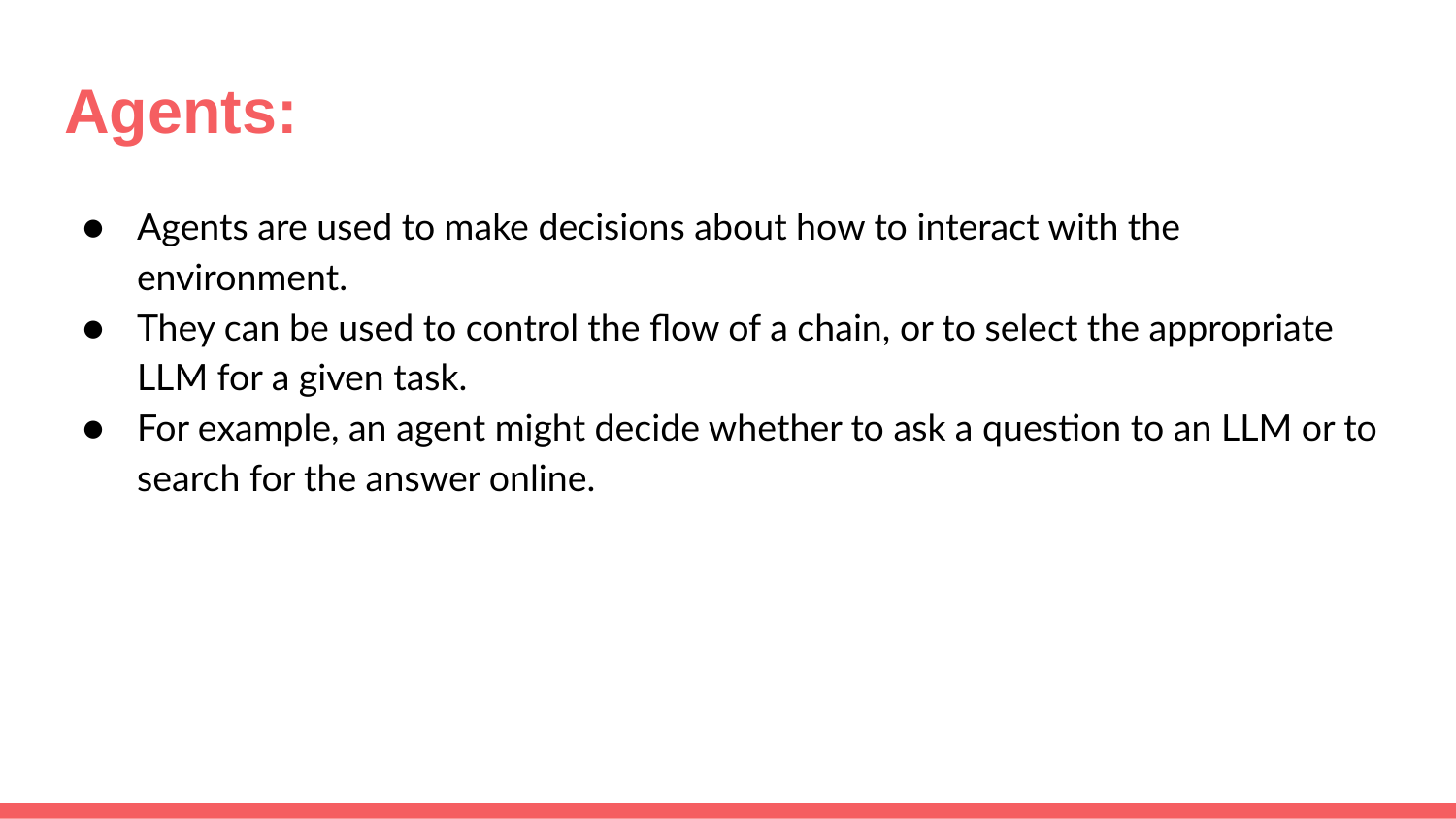

# Agents:
Agents are used to make decisions about how to interact with the environment.
They can be used to control the flow of a chain, or to select the appropriate LLM for a given task.
For example, an agent might decide whether to ask a question to an LLM or to search for the answer online.